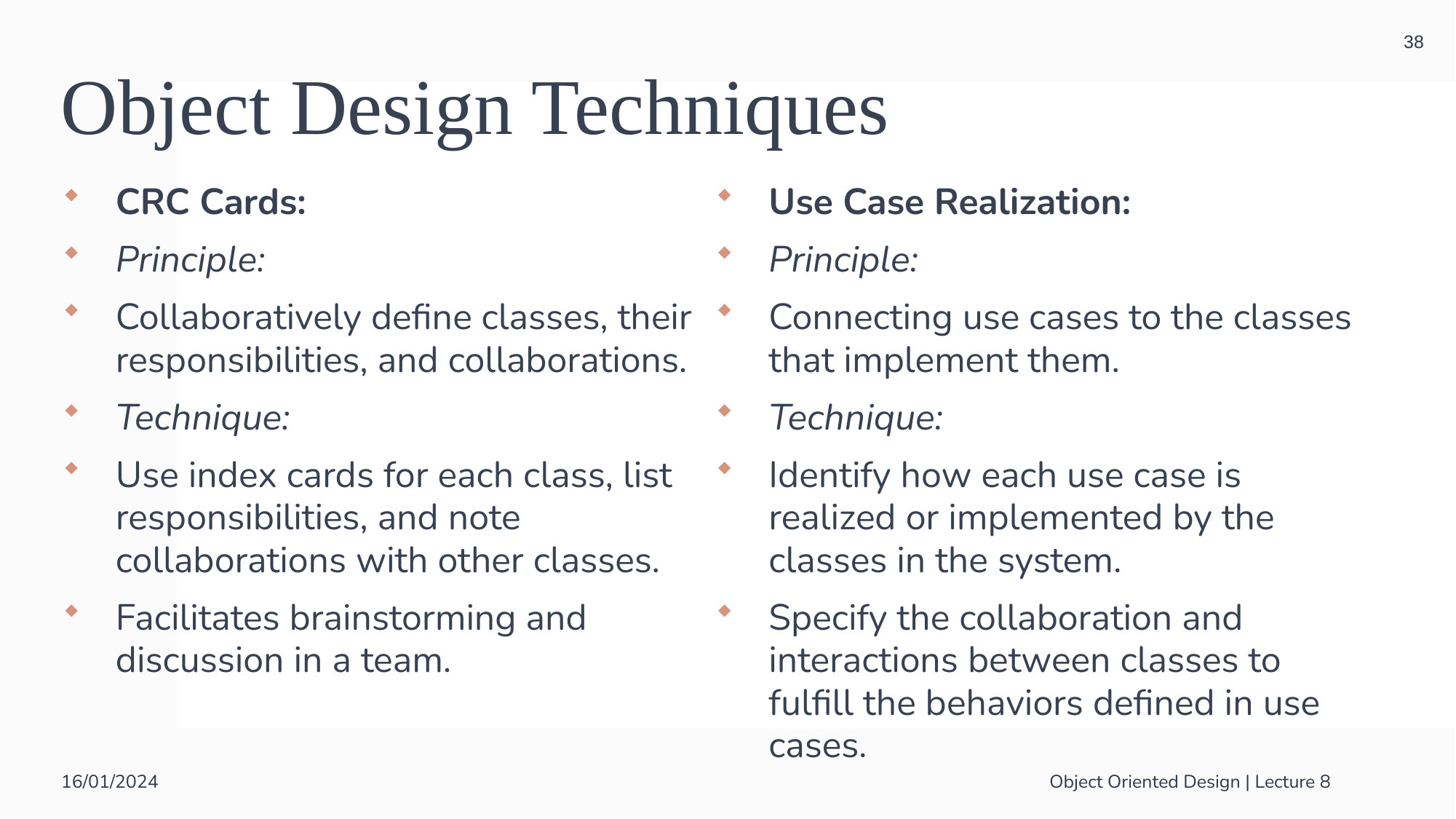

38
# Object Design Techniques
CRC Cards:
Principle:
Collaboratively define classes, their responsibilities, and collaborations.
Technique:
Use index cards for each class, list responsibilities, and note collaborations with other classes.
Facilitates brainstorming and discussion in a team.
Use Case Realization:
Principle:
Connecting use cases to the classes that implement them.
Technique:
Identify how each use case is realized or implemented by the classes in the system.
Specify the collaboration and interactions between classes to fulfill the behaviors defined in use cases.
16/01/2024
Object Oriented Design | Lecture 8